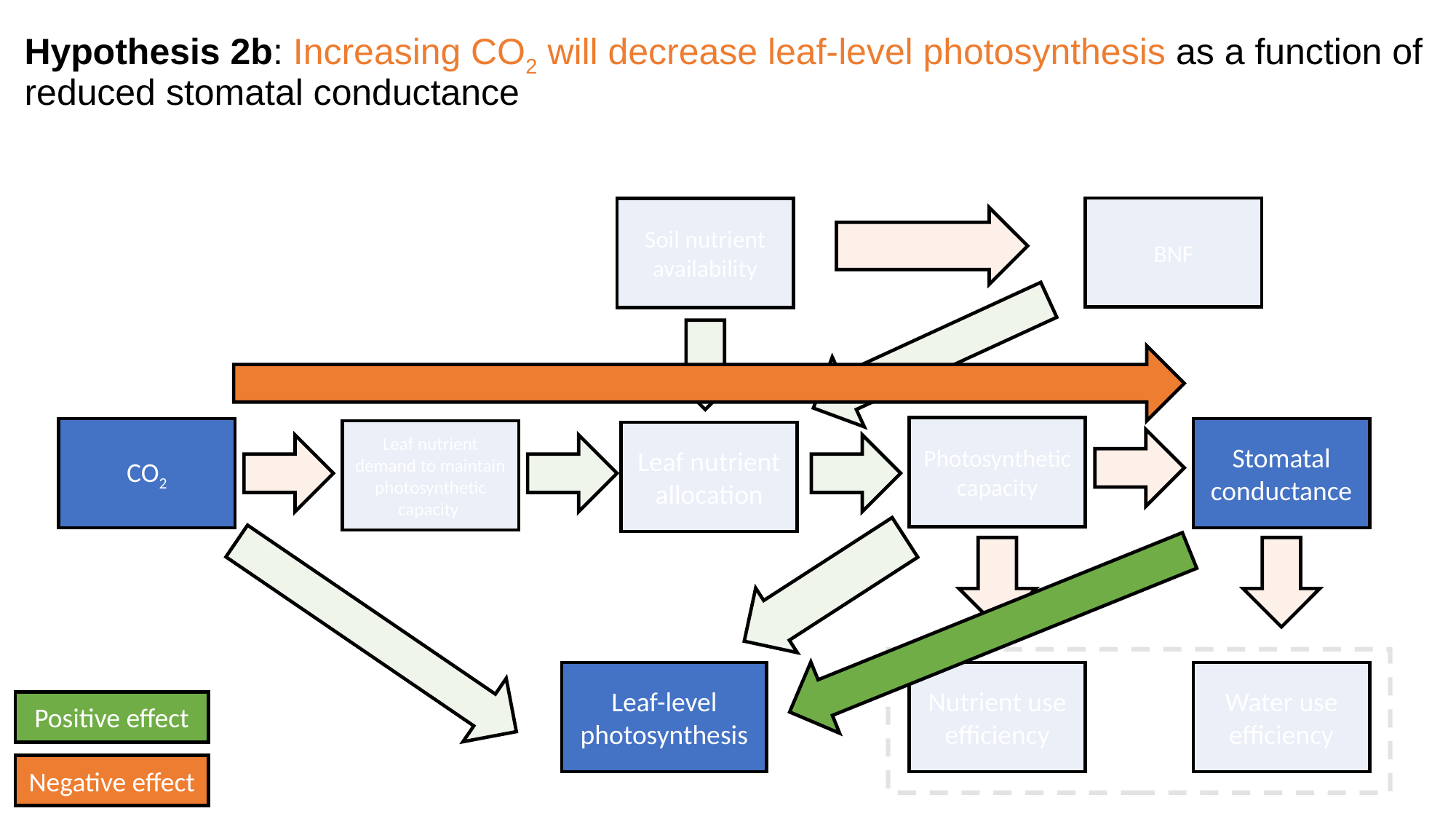

Hypothesis 2b: Increasing CO2 will decrease leaf-level photosynthesis as a function of reduced stomatal conductance
BNF
Soil nutrient availability

Photosynthetic capacity
CO2
Stomatal conductance
Leaf nutrient demand to maintain photosynthetic capacity
Leaf nutrient allocation

Leaf-level photosynthesis
Nutrient use efficiency
Water use efficiency
Positive effect
Negative effect